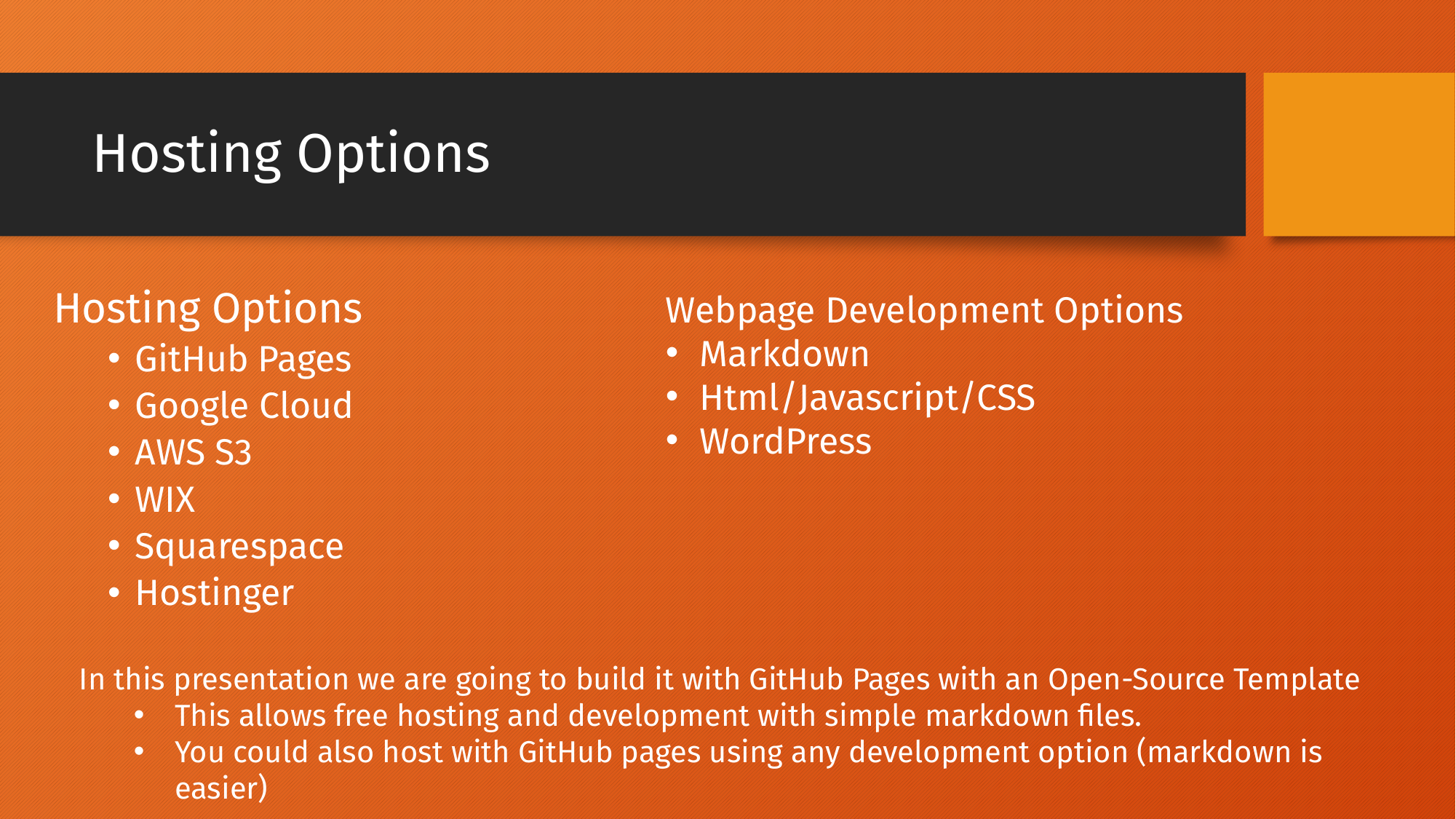

# Hosting Options
Hosting Options
GitHub Pages
Google Cloud
AWS S3
WIX
Squarespace
Hostinger

Webpage Development Options
Markdown
Html/Javascript/CSS
WordPress
In this presentation we are going to build it with GitHub Pages with an Open-Source Template
This allows free hosting and development with simple markdown files.
You could also host with GitHub pages using any development option (markdown is easier)